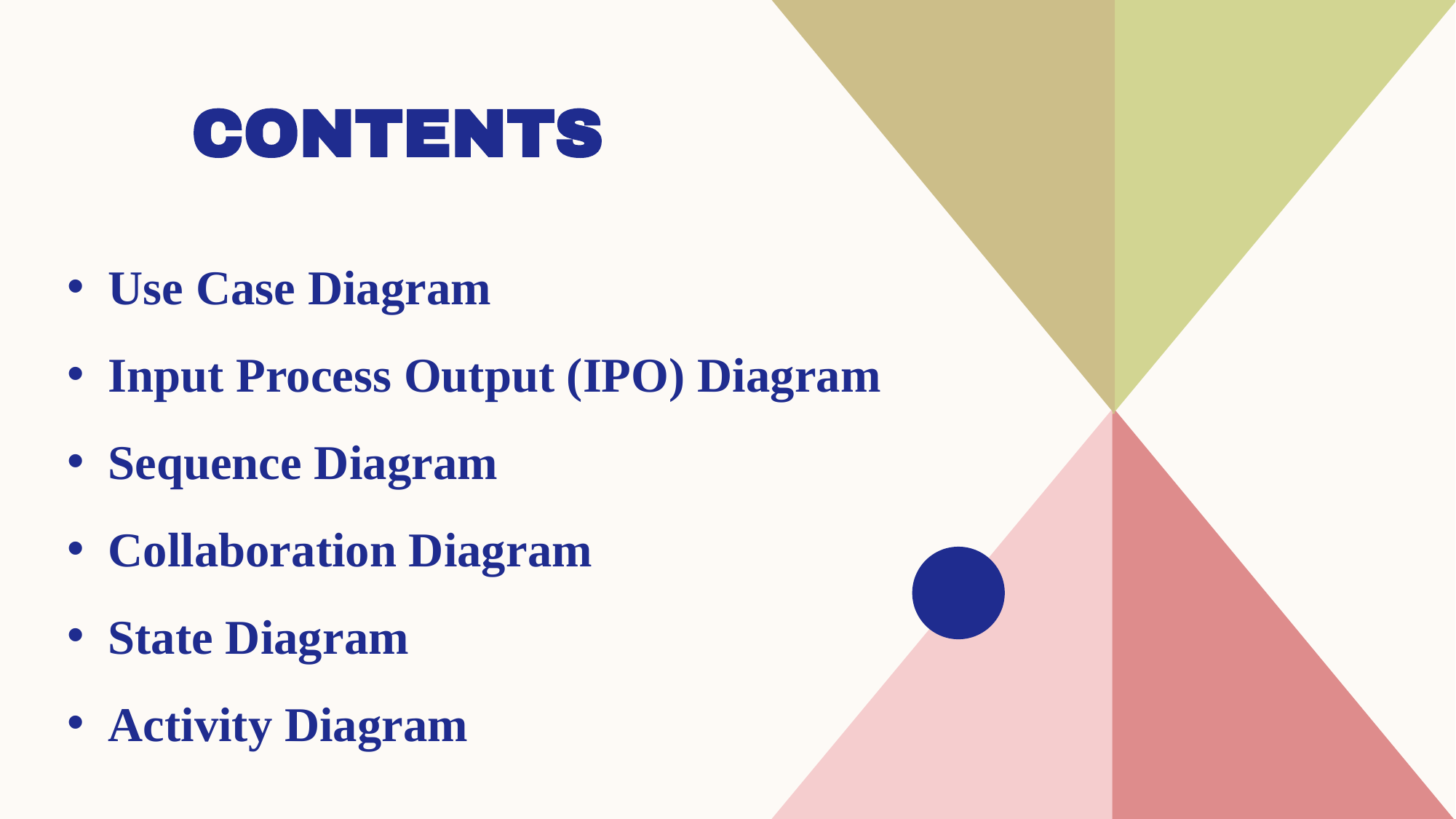

# CONTENTS
Use Case Diagram
Input Process Output (IPO) Diagram
Sequence Diagram
Collaboration Diagram
State Diagram
Activity Diagram